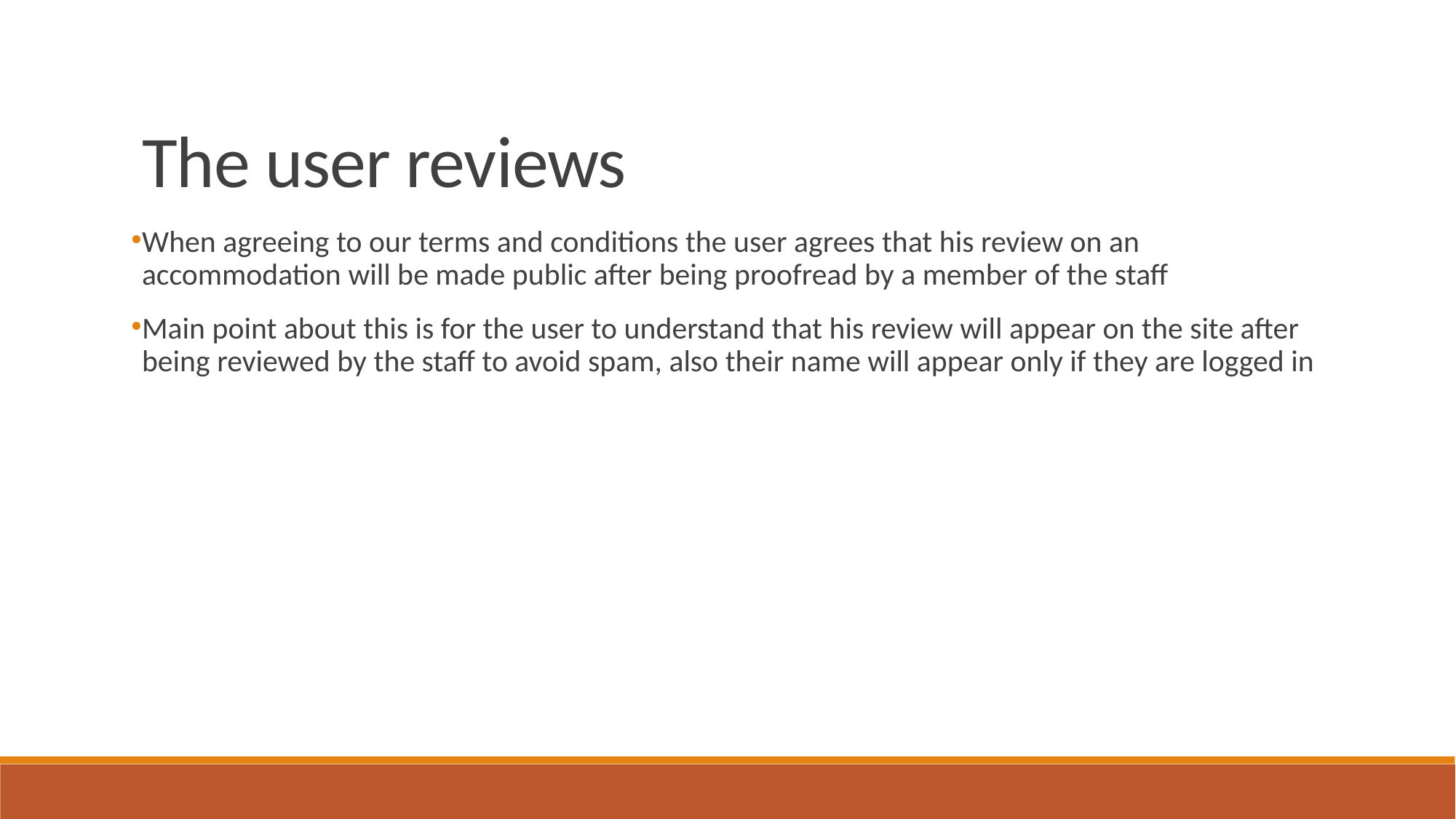

The user reviews
When agreeing to our terms and conditions the user agrees that his review on an accommodation will be made public after being proofread by a member of the staff
Main point about this is for the user to understand that his review will appear on the site after being reviewed by the staff to avoid spam, also their name will appear only if they are logged in